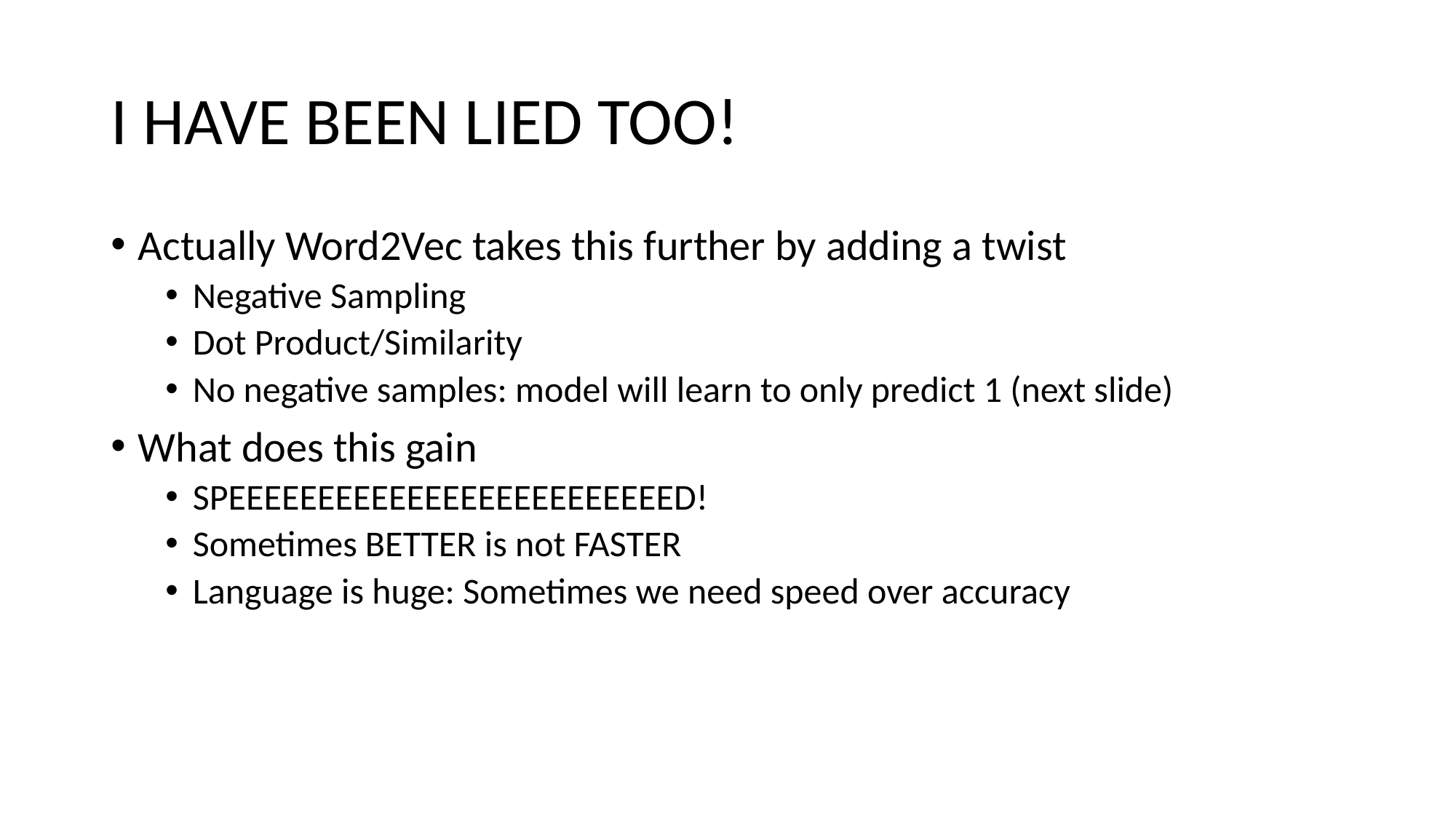

# I HAVE BEEN LIED TOO!
Actually Word2Vec takes this further by adding a twist
Negative Sampling
Dot Product/Similarity
No negative samples: model will learn to only predict 1 (next slide)
What does this gain
SPEEEEEEEEEEEEEEEEEEEEEEEEED!
Sometimes BETTER is not FASTER
Language is huge: Sometimes we need speed over accuracy